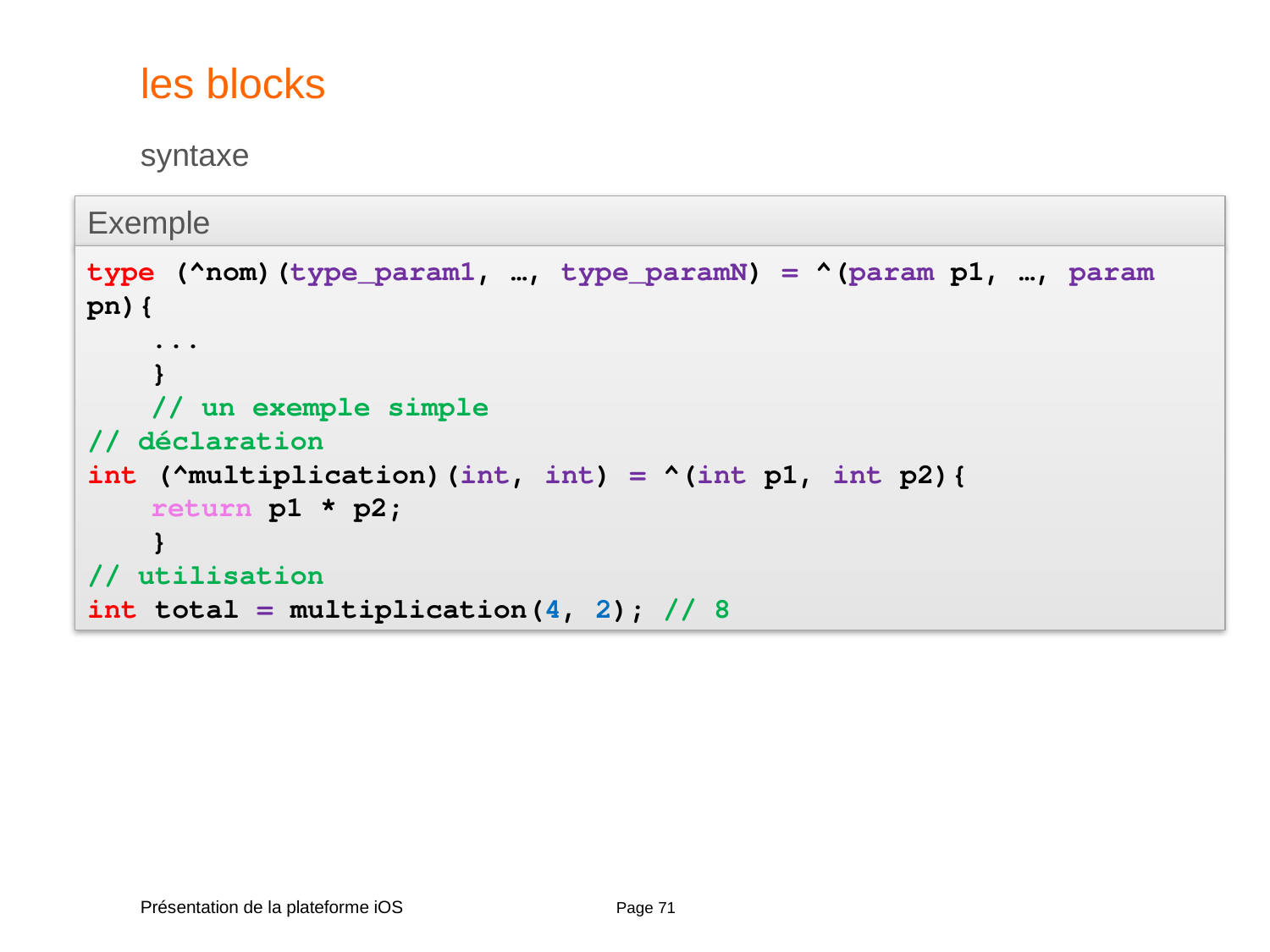

# les blocks
syntaxe
Exemple
type (^nom)(type_param1, …, type_paramN) = ^(param p1, …, param pn){
...
}
// un exemple simple
// déclaration
int (^multiplication)(int, int) = ^(int p1, int p2){
return p1 * p2;
}
// utilisation
int total = multiplication(4, 2); // 8
Présentation de la plateforme iOS